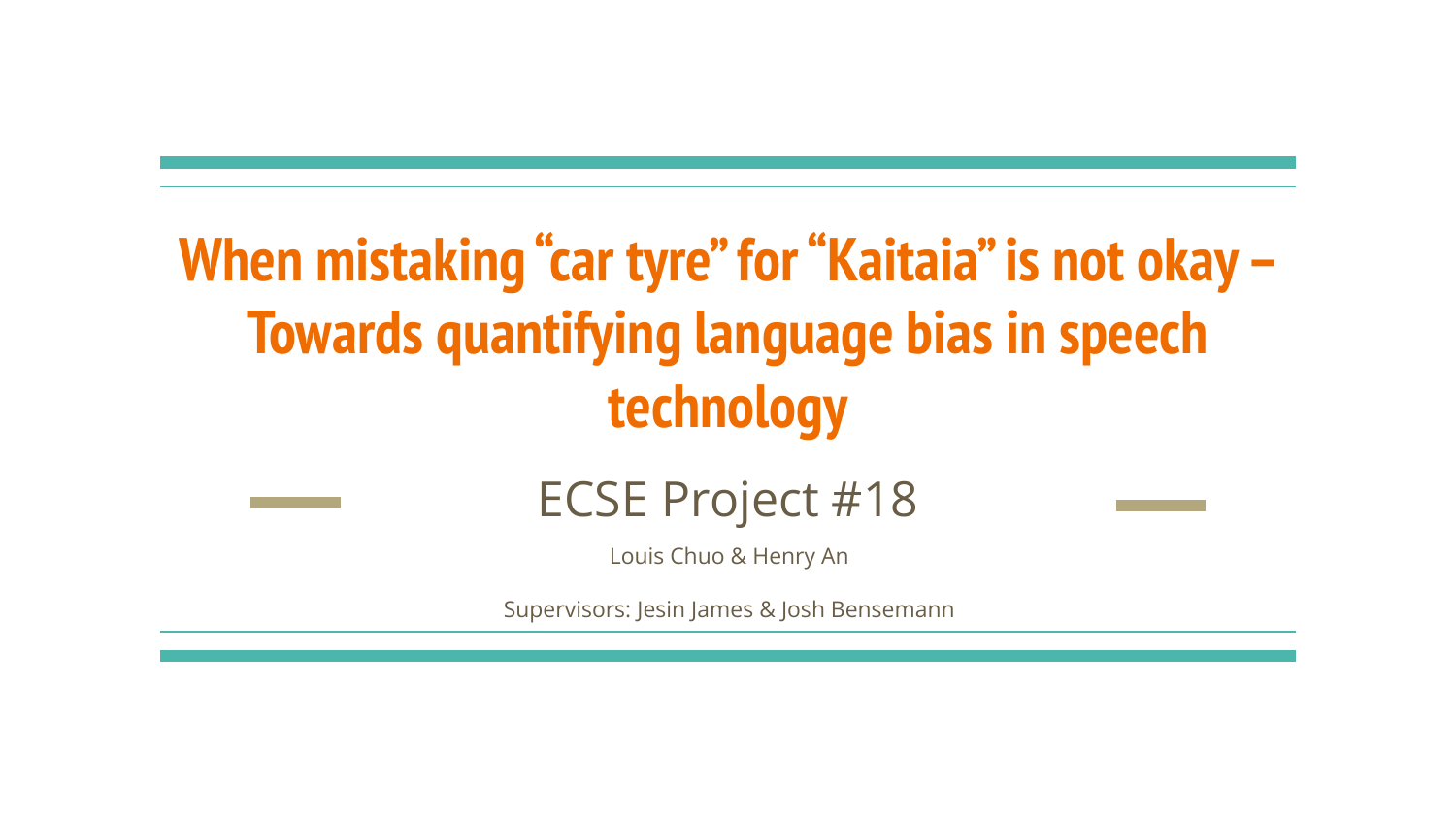

# When mistaking “car tyre” for “Kaitaia” is not okay – Towards quantifying language bias in speech technology
ECSE Project #18
Louis Chuo & Henry An

Supervisors: Jesin James & Josh Bensemann